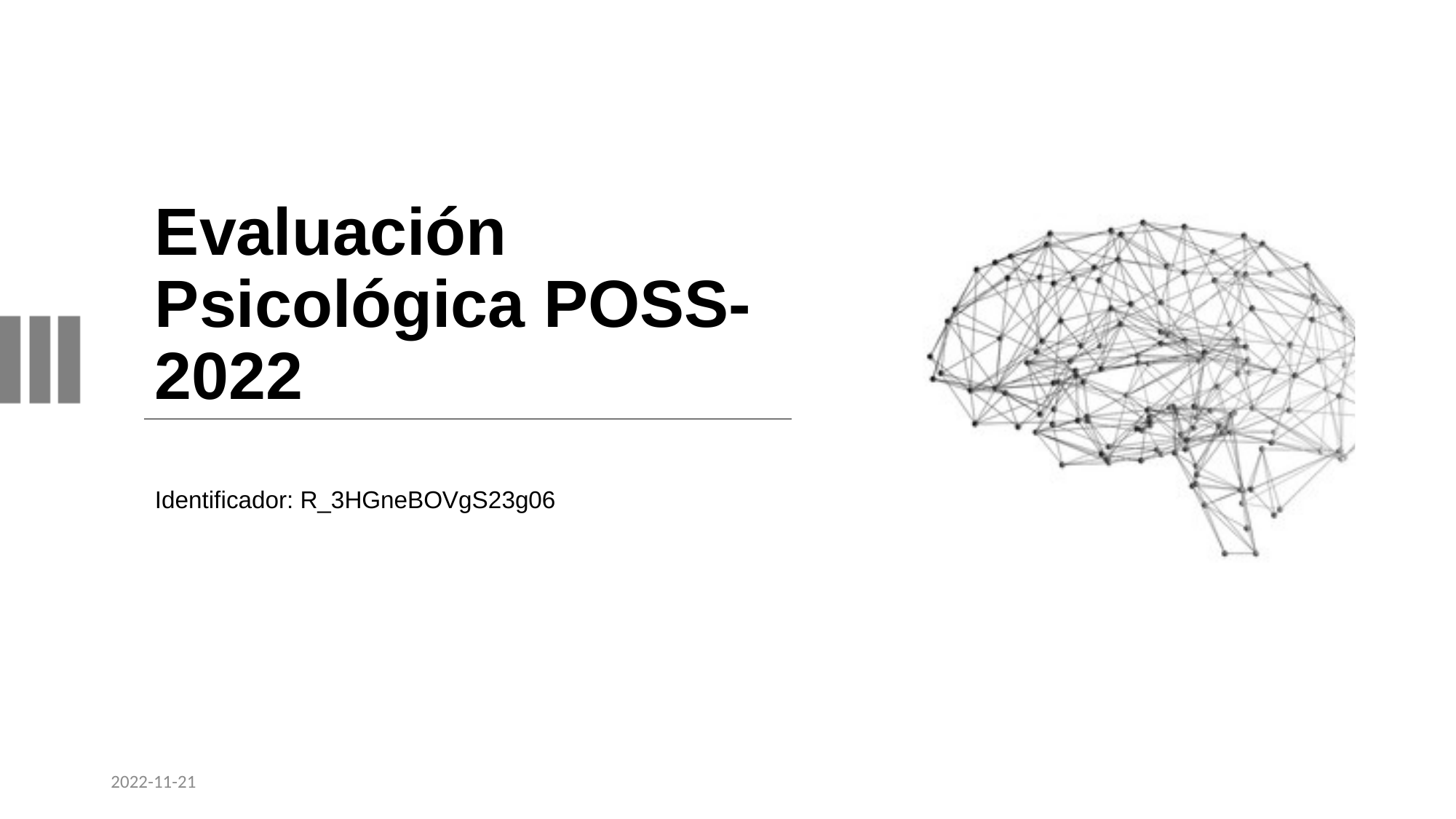

# Evaluación Psicológica POSS-2022
Identificador: R_3HGneBOVgS23g06
2022-11-21